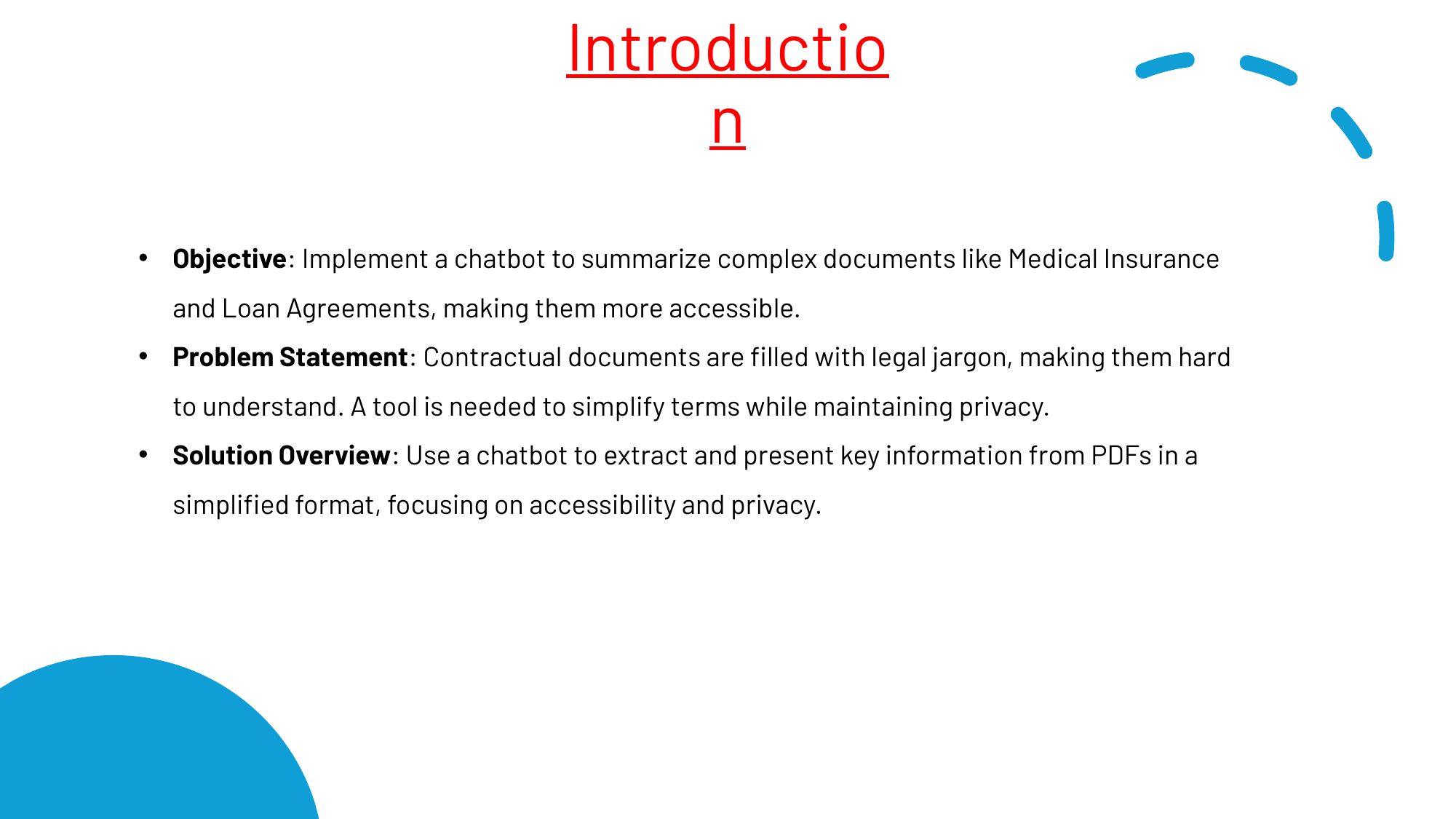

# Introduction

Objective: Implement a chatbot to summarize complex documents like Medical Insurance and Loan Agreements, making them more accessible.
Problem Statement: Contractual documents are filled with legal jargon, making them hard to understand. A tool is needed to simplify terms while maintaining privacy.
Solution Overview: Use a chatbot to extract and present key information from PDFs in a simplified format, focusing on accessibility and privacy.